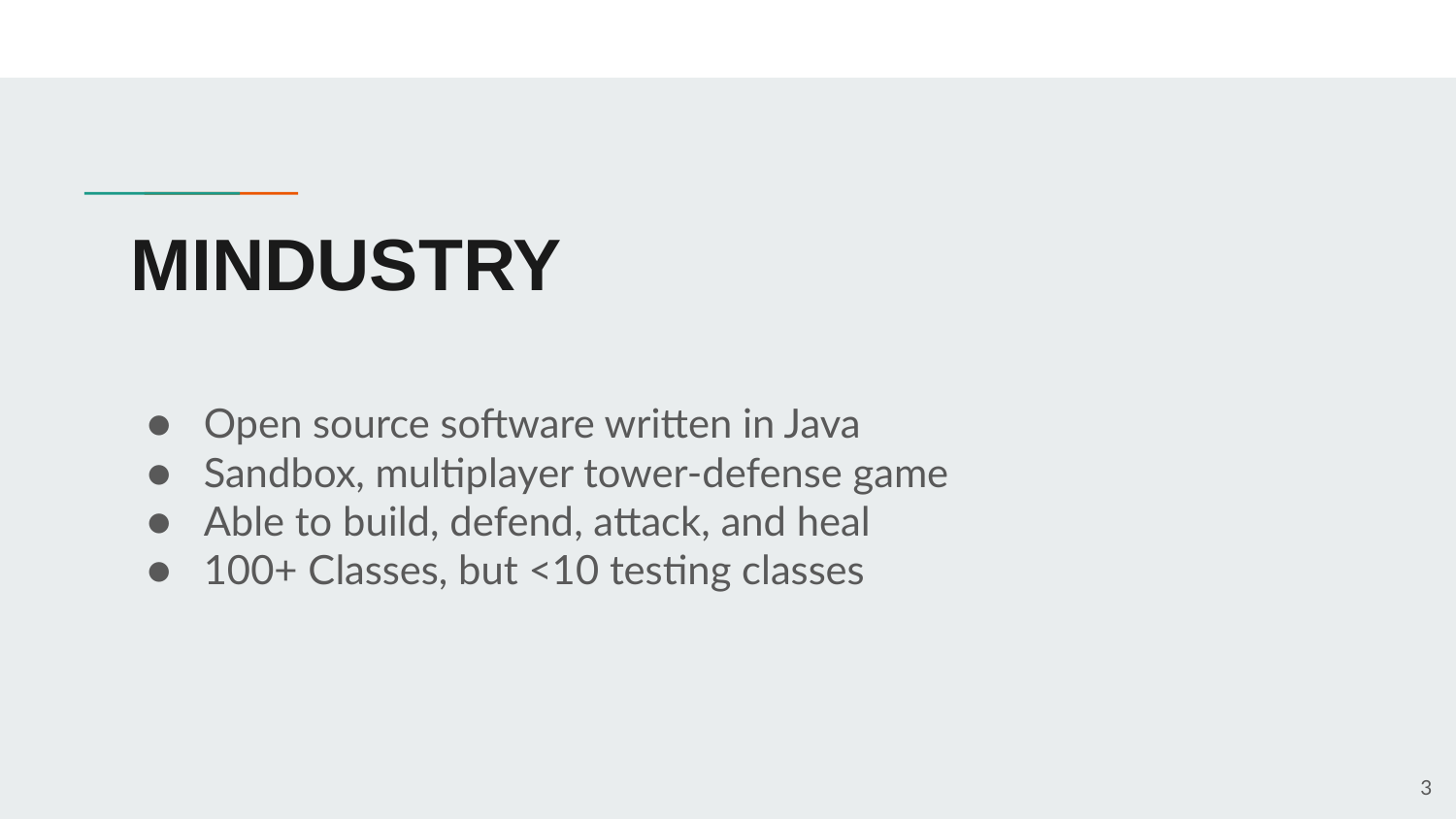

# MINDUSTRY
Open source software written in Java
Sandbox, multiplayer tower-defense game
Able to build, defend, attack, and heal
100+ Classes, but <10 testing classes
3